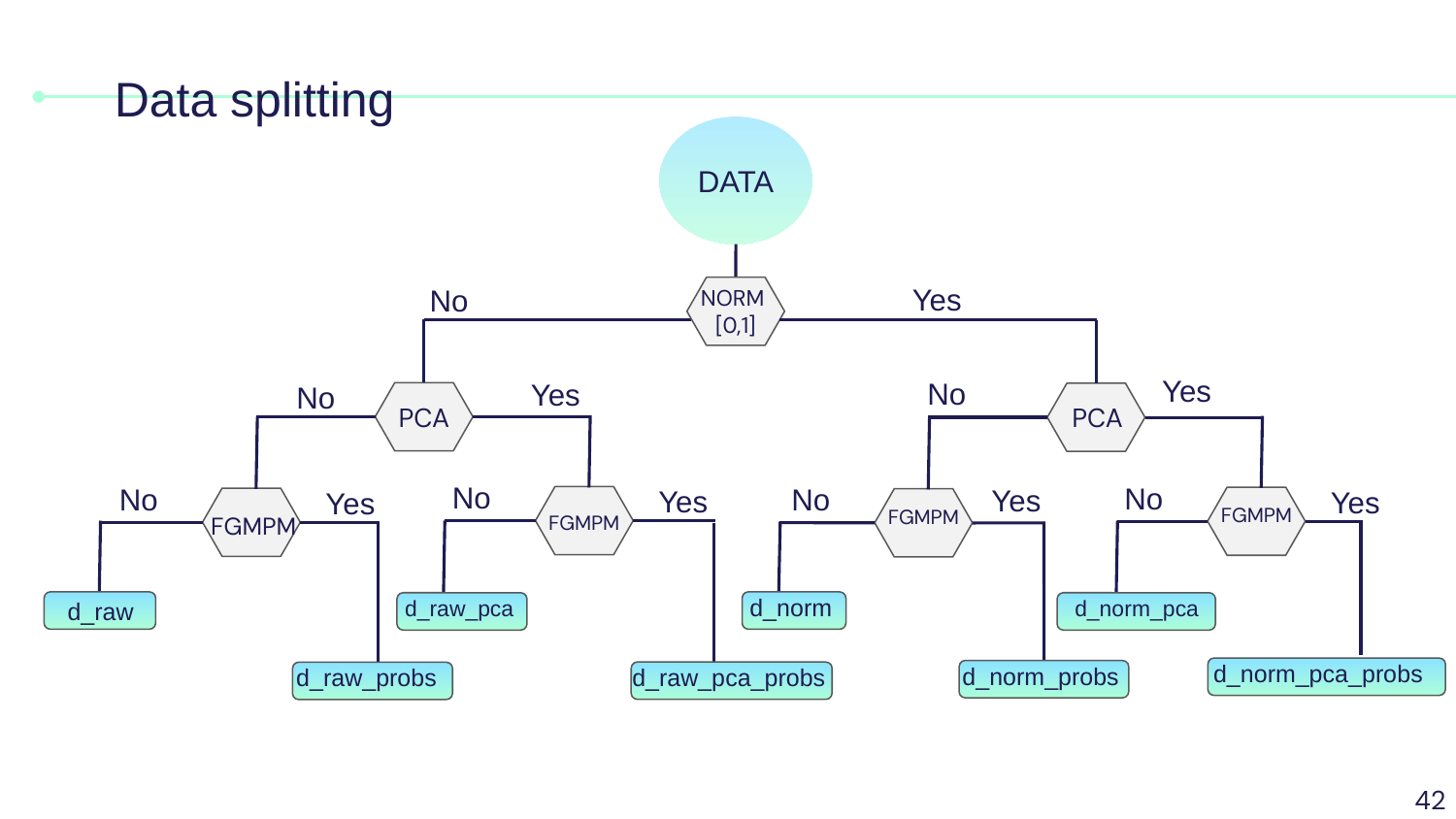

# Data splitting
DATA
Yes
NORM
[0,1]
No

Yes
Yes
No
No

PCA
PCA
Yes
No
Yes
No
Yes
No
Yes
No

FGMPM
FGMPM
FGMPM
FGMPM
d_norm
d_raw_pca
d_norm_pca
d_raw

 d_norm_pca_probs
d_norm_probs
d_raw_pca_probs
d_raw_probs

42